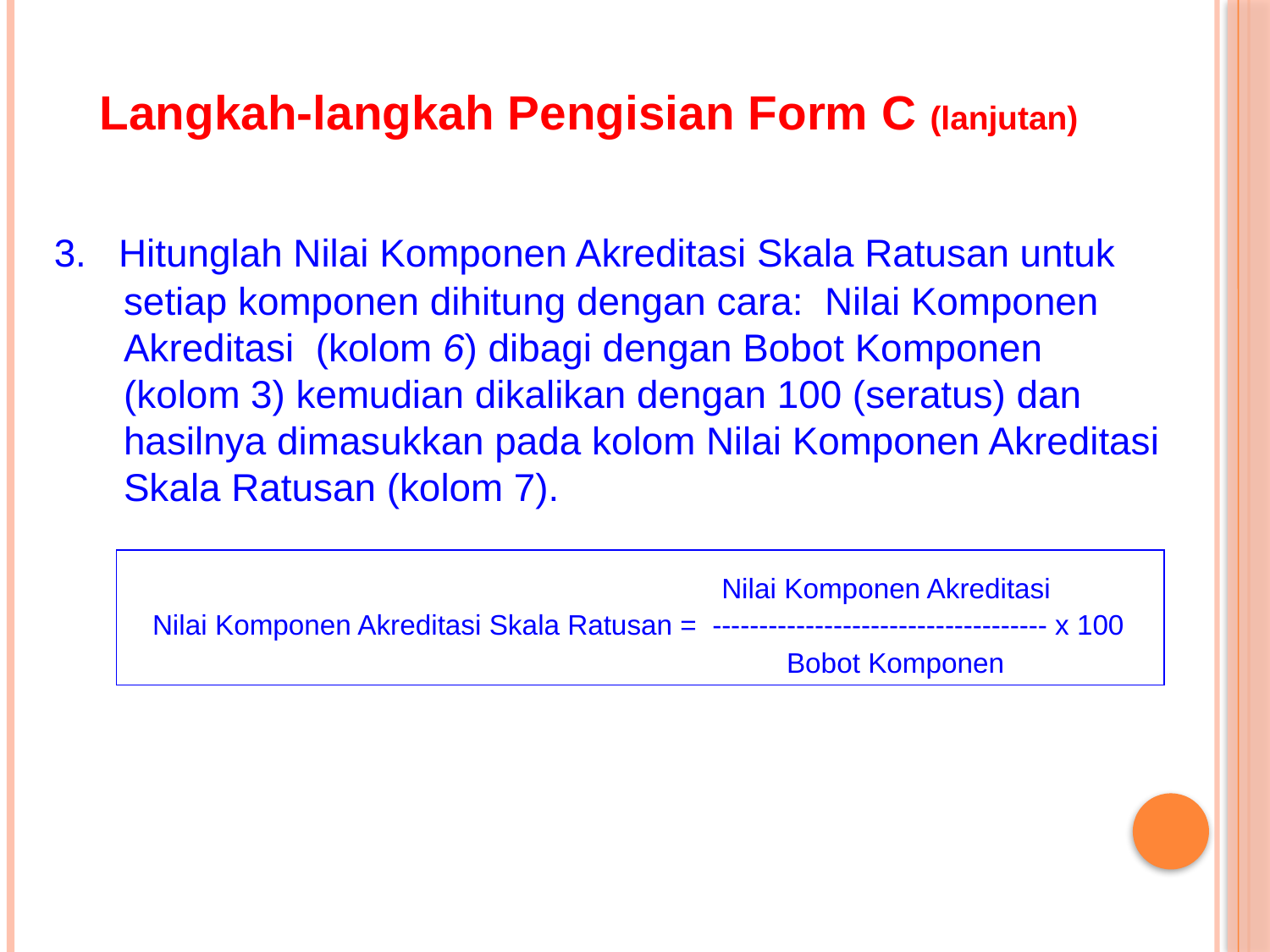

Langkah-langkah Pengisian Form C (lanjutan)
    3.   Hitunglah Nilai Komponen Akreditasi Skala Ratusan untuk
setiap komponen dihitung dengan cara:  Nilai Komponen
Akreditasi  (kolom 6) dibagi dengan Bobot Komponen
(kolom 3) kemudian dikalikan dengan 100 (seratus) dan
hasilnya dimasukkan pada kolom Nilai Komponen Akreditasi
Skala Ratusan (kolom 7).
                                                  Nilai Komponen Akreditasi
   Nilai Komponen Akreditasi Skala Ratusan =  ------------------------------------ x 100
                                                                          Bobot Komponen